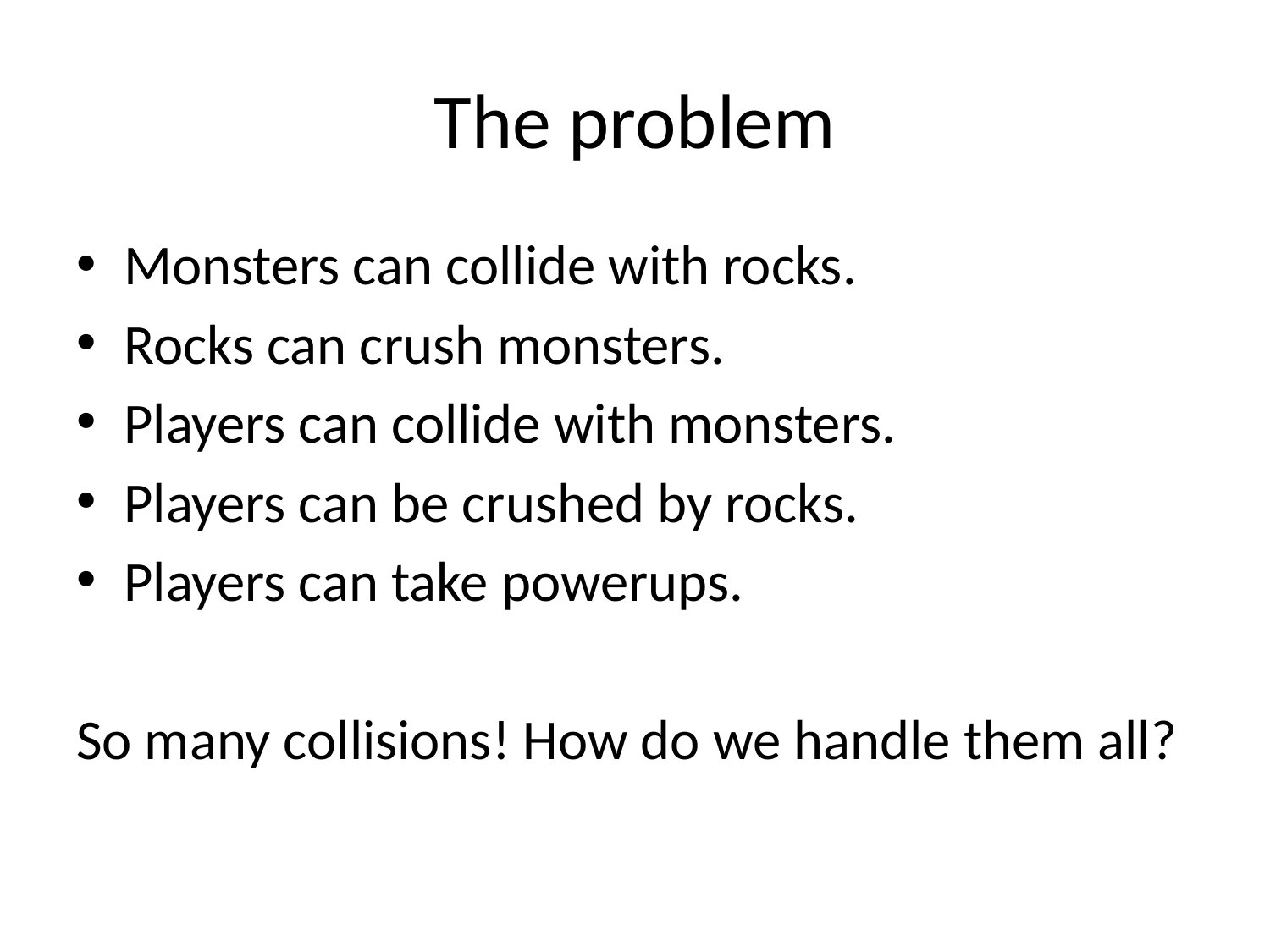

# The problem
Monsters can collide with rocks.
Rocks can crush monsters.
Players can collide with monsters.
Players can be crushed by rocks.
Players can take powerups.

So many collisions! How do we handle them all?